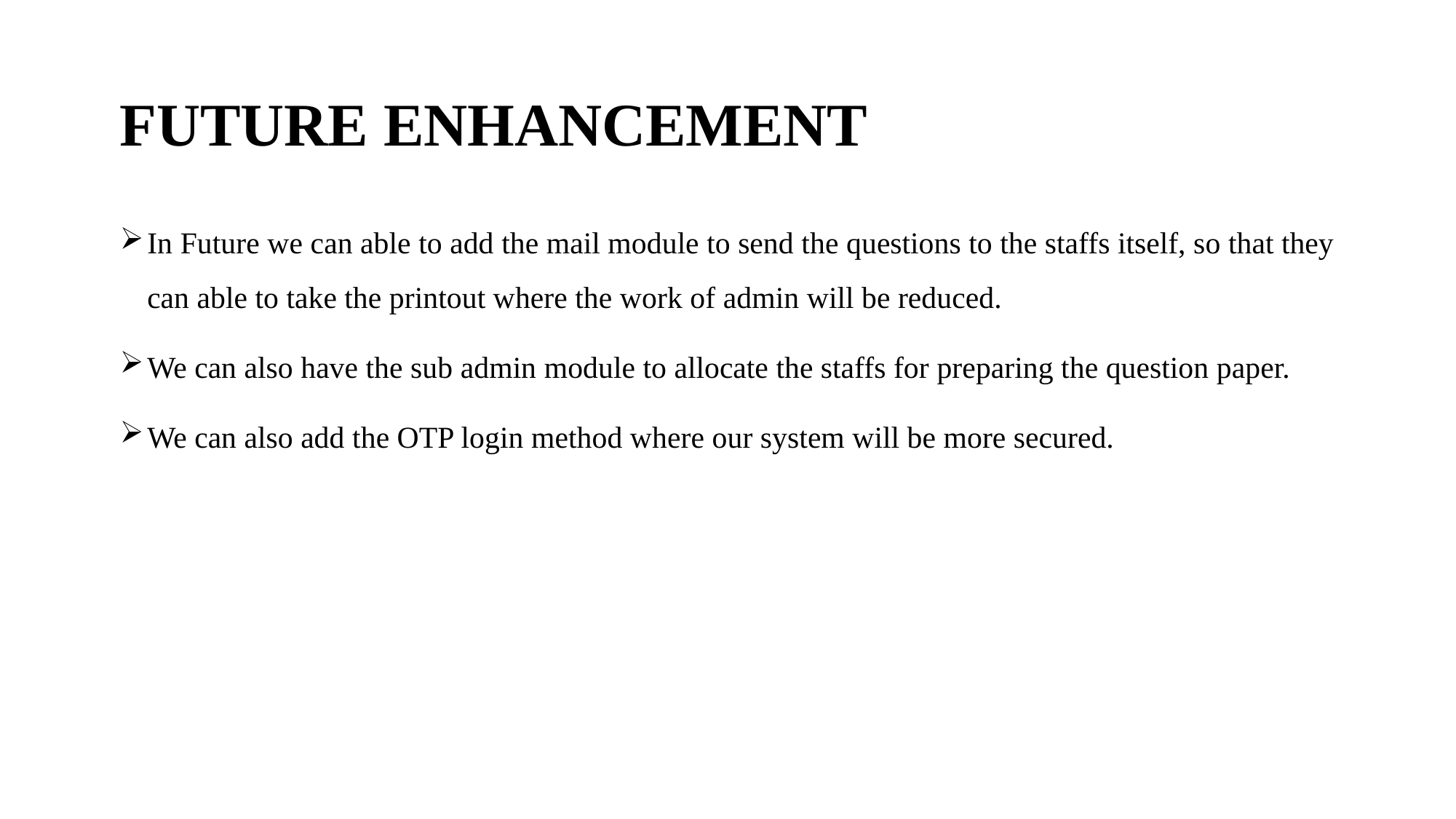

# FUTURE ENHANCEMENT
In Future we can able to add the mail module to send the questions to the staffs itself, so that they can able to take the printout where the work of admin will be reduced.
We can also have the sub admin module to allocate the staffs for preparing the question paper.
We can also add the OTP login method where our system will be more secured.